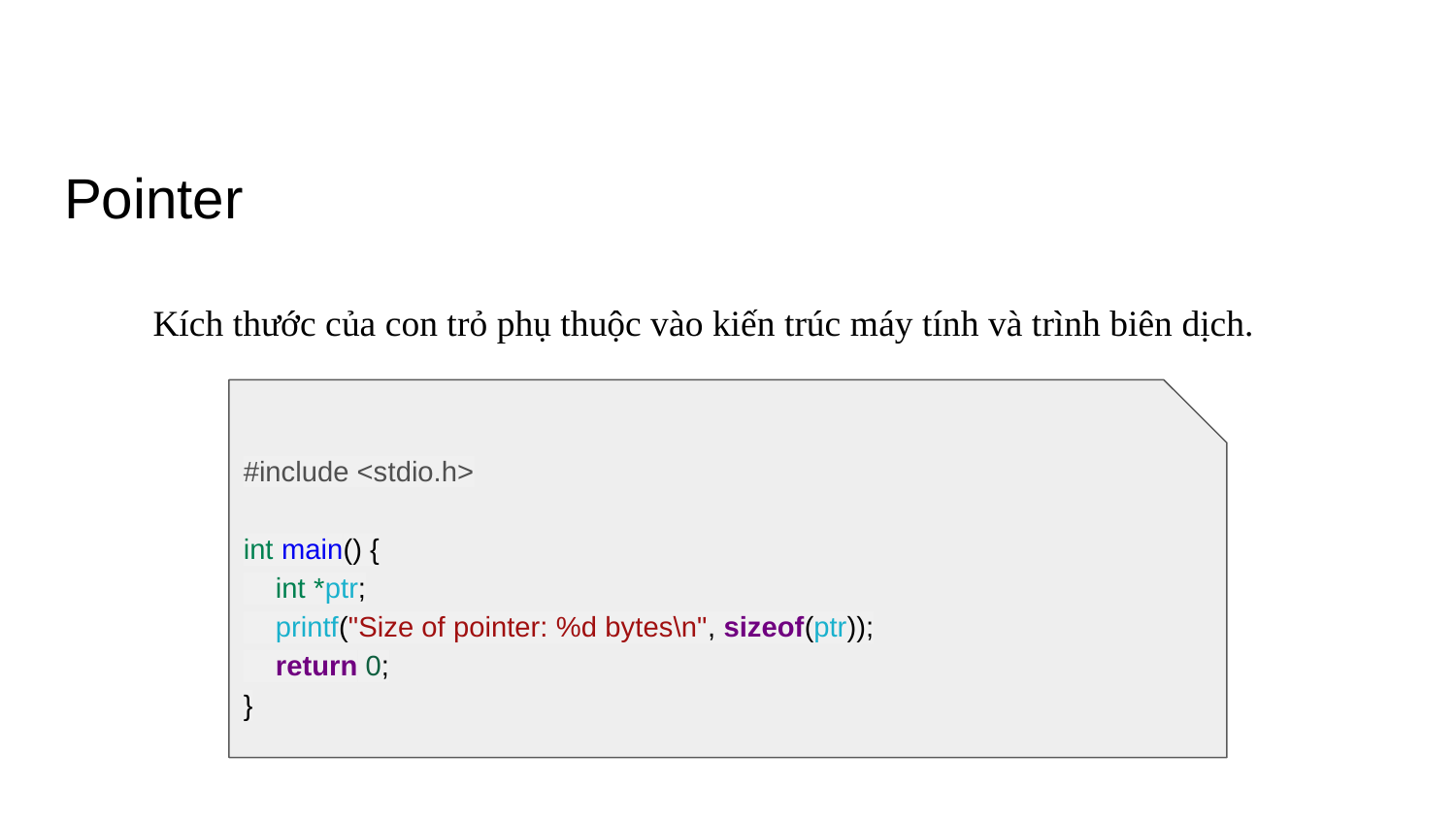

# Pointer
Kích thước của con trỏ phụ thuộc vào kiến trúc máy tính và trình biên dịch.
#include <stdio.h>
int main() {
    int *ptr;
    printf("Size of pointer: %d bytes\n", sizeof(ptr));
    return 0;
}